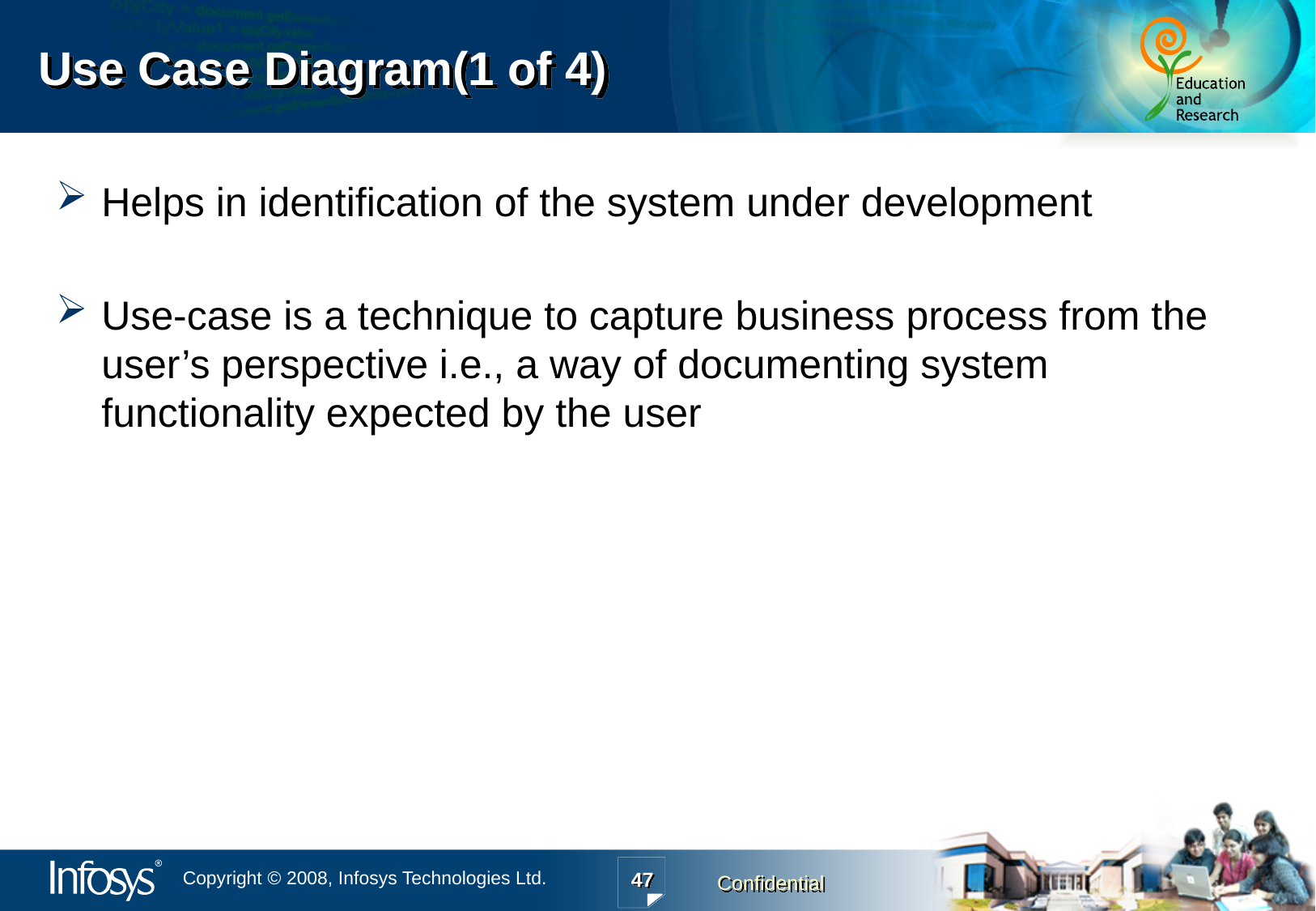

# Use Case Diagram(1 of 4)
Helps in identification of the system under development

Use-case is a technique to capture business process from the user’s perspective i.e., a way of documenting system functionality expected by the user

47